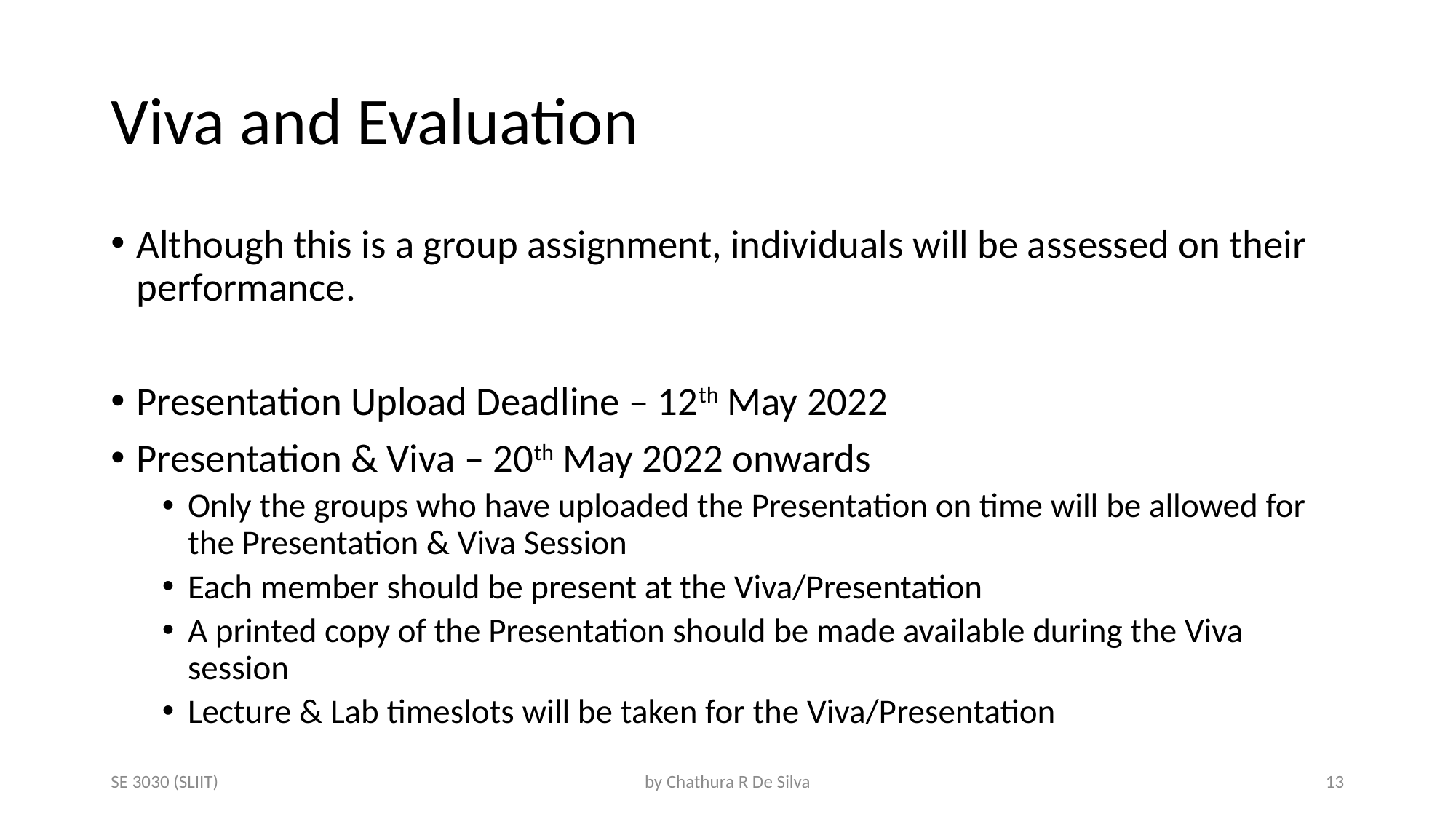

# Viva and Evaluation
Although this is a group assignment, individuals will be assessed on their performance.

Presentation Upload Deadline – 12th May 2022
Presentation & Viva – 20th May 2022 onwards
Only the groups who have uploaded the Presentation on time will be allowed for the Presentation & Viva Session
Each member should be present at the Viva/Presentation
A printed copy of the Presentation should be made available during the Viva session
Lecture & Lab timeslots will be taken for the Viva/Presentation
SE 3030 (SLIIT)
by Chathura R De Silva
13